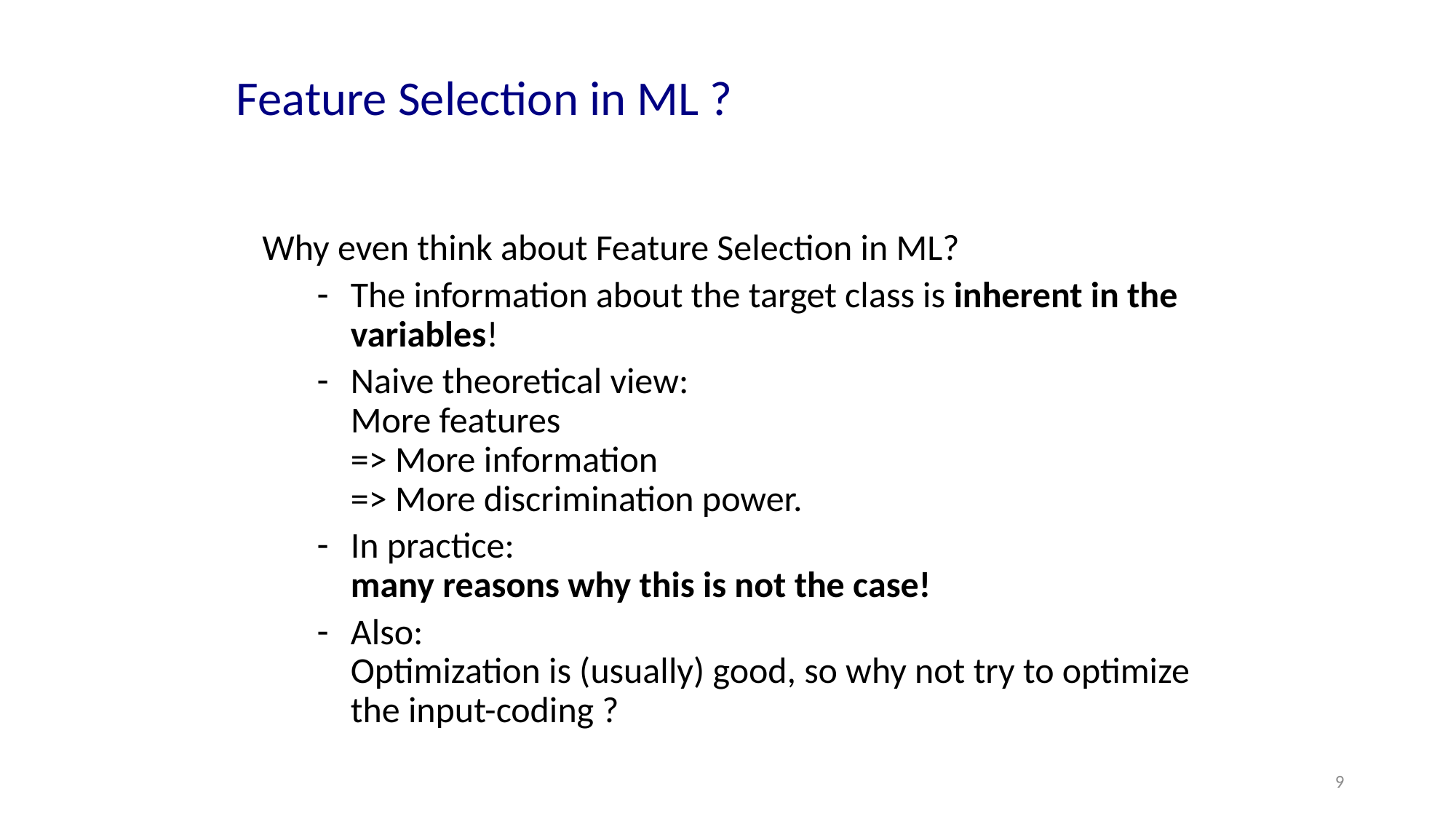

# Feature Selection in ML ?
Why even think about Feature Selection in ML?
The information about the target class is inherent in the variables!
Naive theoretical view:
More features
=> More information
=> More discrimination power.
In practice:
many reasons why this is not the case!
Also:
Optimization is (usually) good, so why not try to optimize the input-coding ?

9